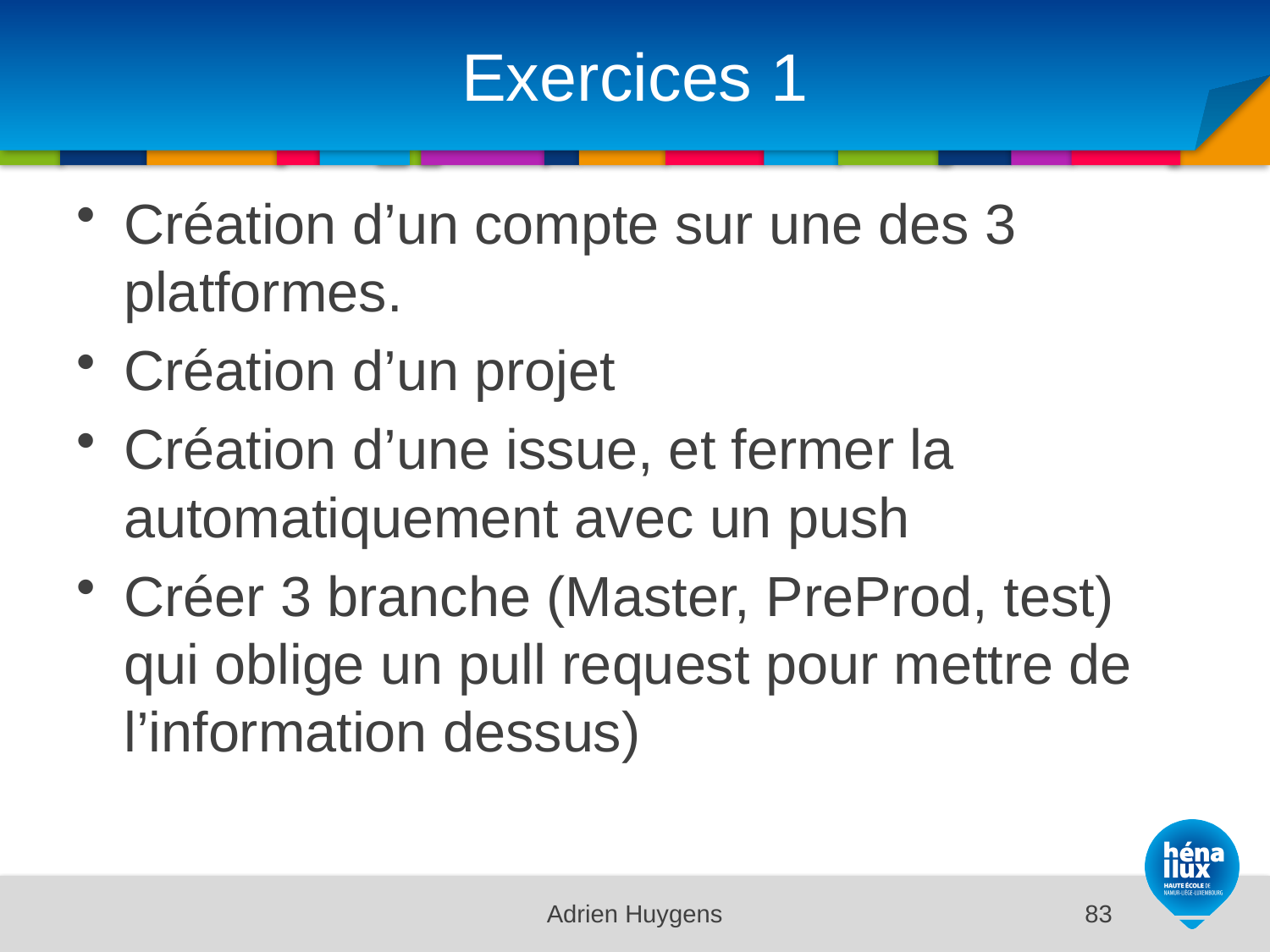

# Exercices 1
Création d’un compte sur une des 3 platformes.
Création d’un projet
Création d’une issue, et fermer la automatiquement avec un push
Créer 3 branche (Master, PreProd, test) qui oblige un pull request pour mettre de l’information dessus)
Adrien Huygens
83